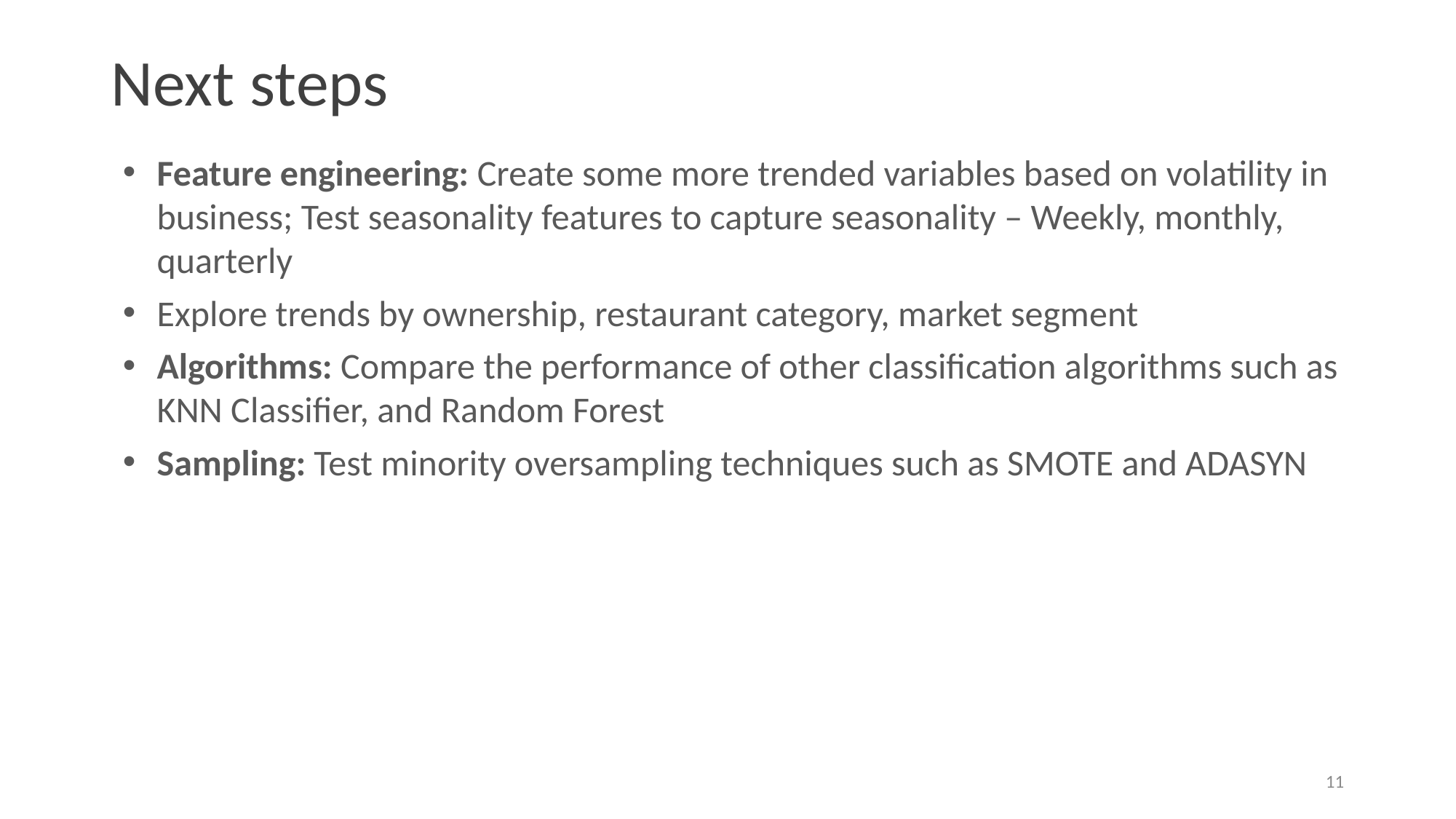

# Next steps
Feature engineering: Create some more trended variables based on volatility in business; Test seasonality features to capture seasonality – Weekly, monthly, quarterly
Explore trends by ownership, restaurant category, market segment
Algorithms: Compare the performance of other classification algorithms such as KNN Classifier, and Random Forest
Sampling: Test minority oversampling techniques such as SMOTE and ADASYN
11